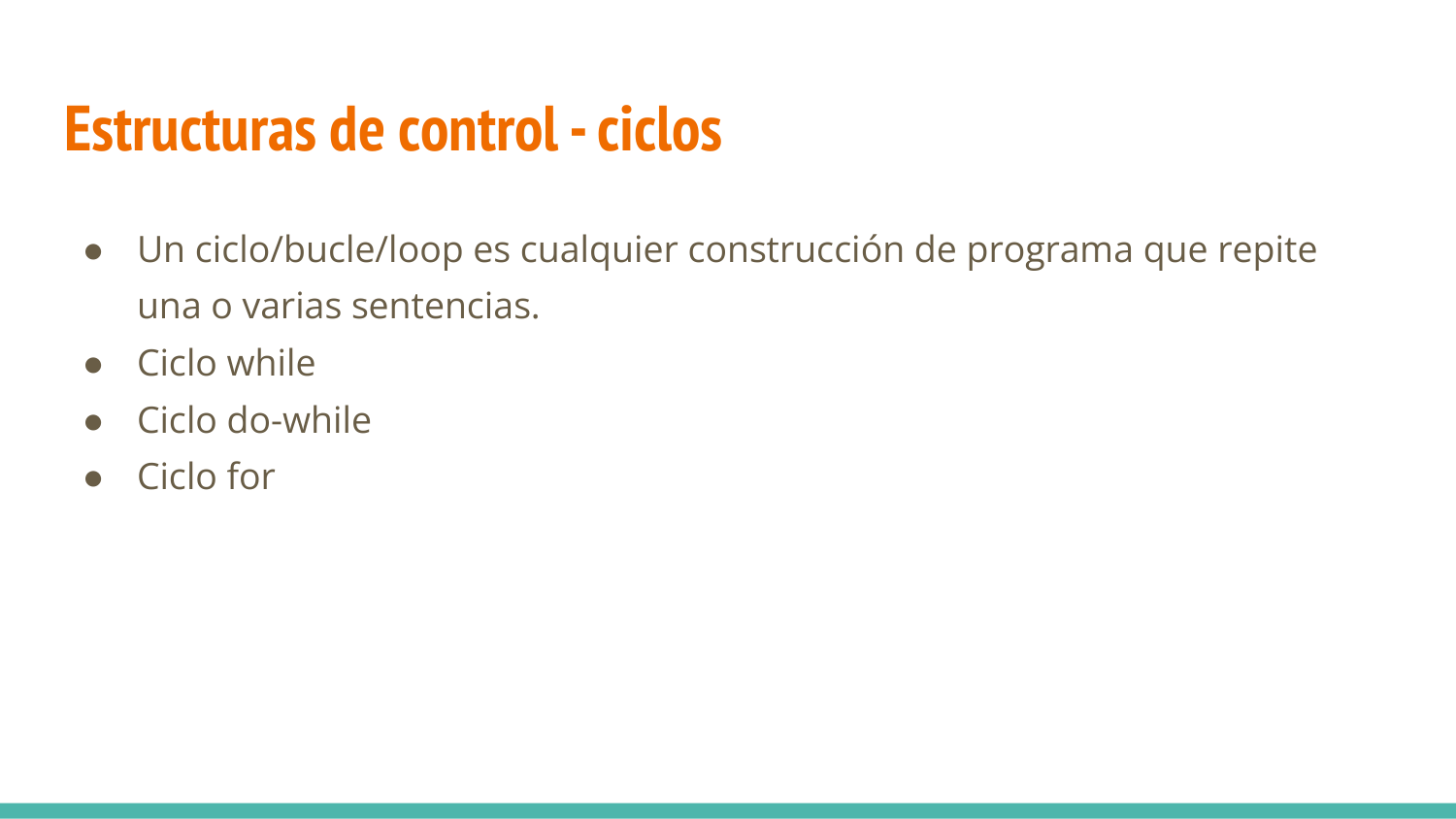

# Estructuras de control - ciclos
Un ciclo/bucle/loop es cualquier construcción de programa que repite una o varias sentencias.
Ciclo while
Ciclo do-while
Ciclo for